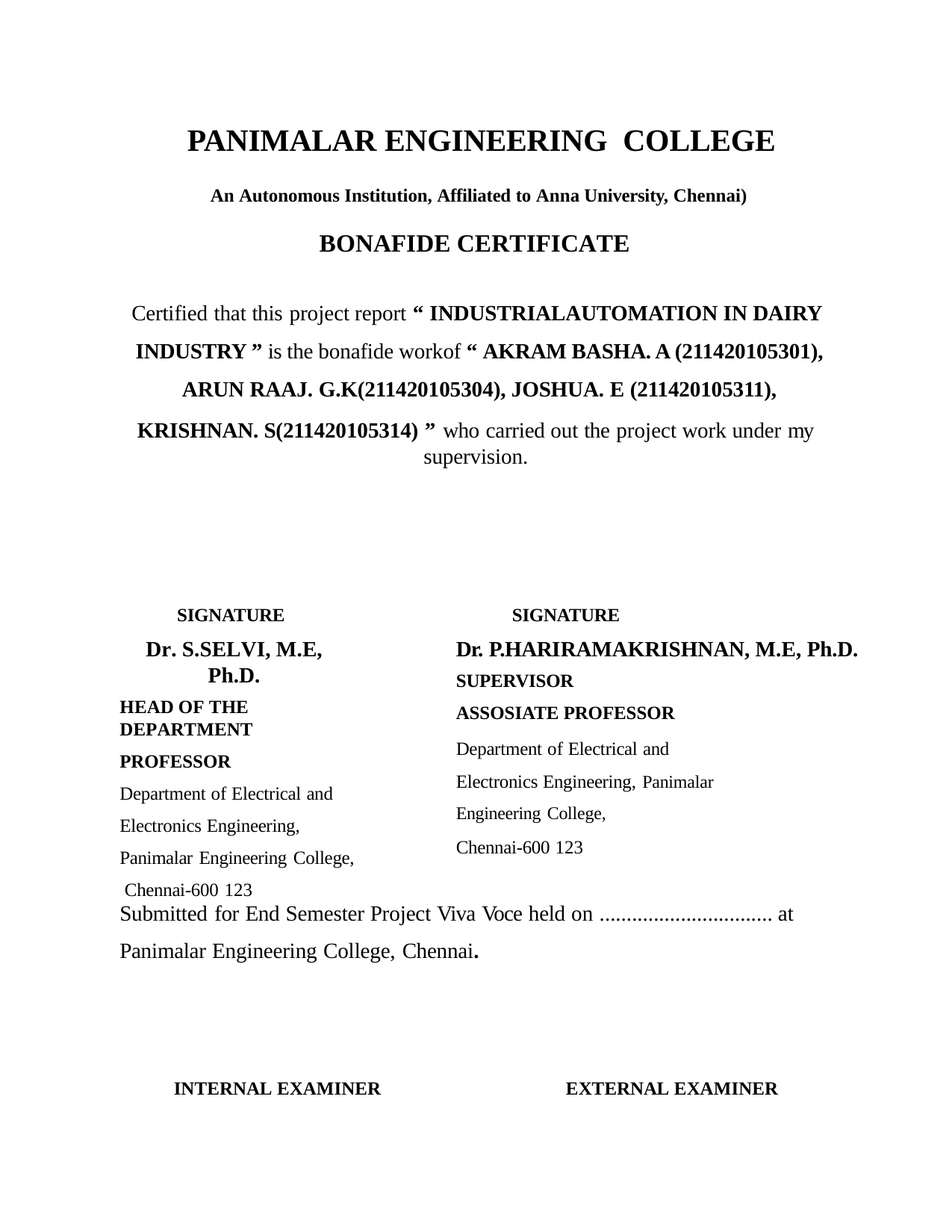

PANIMALAR ENGINEERING COLLEGE
An Autonomous Institution, Affiliated to Anna University, Chennai)

BONAFIDE CERTIFICATE

Certified that this project report “ INDUSTRIALAUTOMATION IN DAIRY  INDUSTRY ” is the bonafide workof “ AKRAM BASHA. A (211420105301),  ARUN RAAJ. G.K(211420105304), JOSHUA. E (211420105311),
KRISHNAN. S(211420105314) ” who carried out the project work under my
supervision.
SIGNATURE
Dr. S.SELVI, M.E, Ph.D.
HEAD OF THE DEPARTMENT
PROFESSOR
Department of Electrical and  Electronics Engineering,  Panimalar Engineering College,  Chennai-600 123
SIGNATURE
Dr. P.HARIRAMAKRISHNAN, M.E, Ph.D.
SUPERVISOR
ASSOSIATE PROFESSOR
Department of Electrical and  Electronics Engineering, Panimalar  Engineering College,
Chennai-600 123
Submitted for End Semester Project Viva Voce held on ................................ at
Panimalar Engineering College, Chennai.
INTERNAL EXAMINER	EXTERNAL EXAMINER